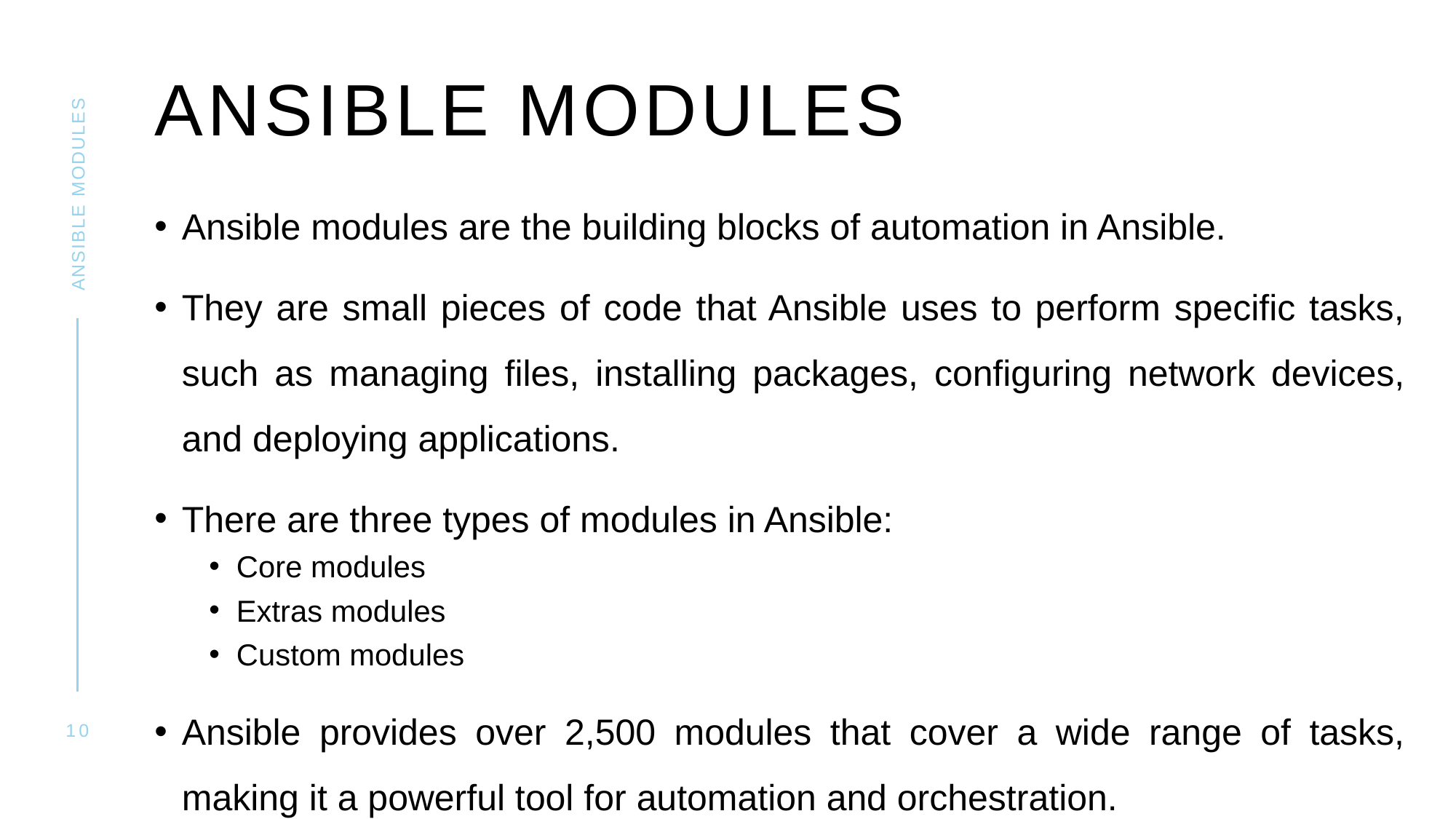

# Ansible Modules
Ansible Modules
Ansible modules are the building blocks of automation in Ansible.
They are small pieces of code that Ansible uses to perform specific tasks, such as managing files, installing packages, configuring network devices, and deploying applications.
There are three types of modules in Ansible:
Core modules
Extras modules
Custom modules
Ansible provides over 2,500 modules that cover a wide range of tasks, making it a powerful tool for automation and orchestration.
10